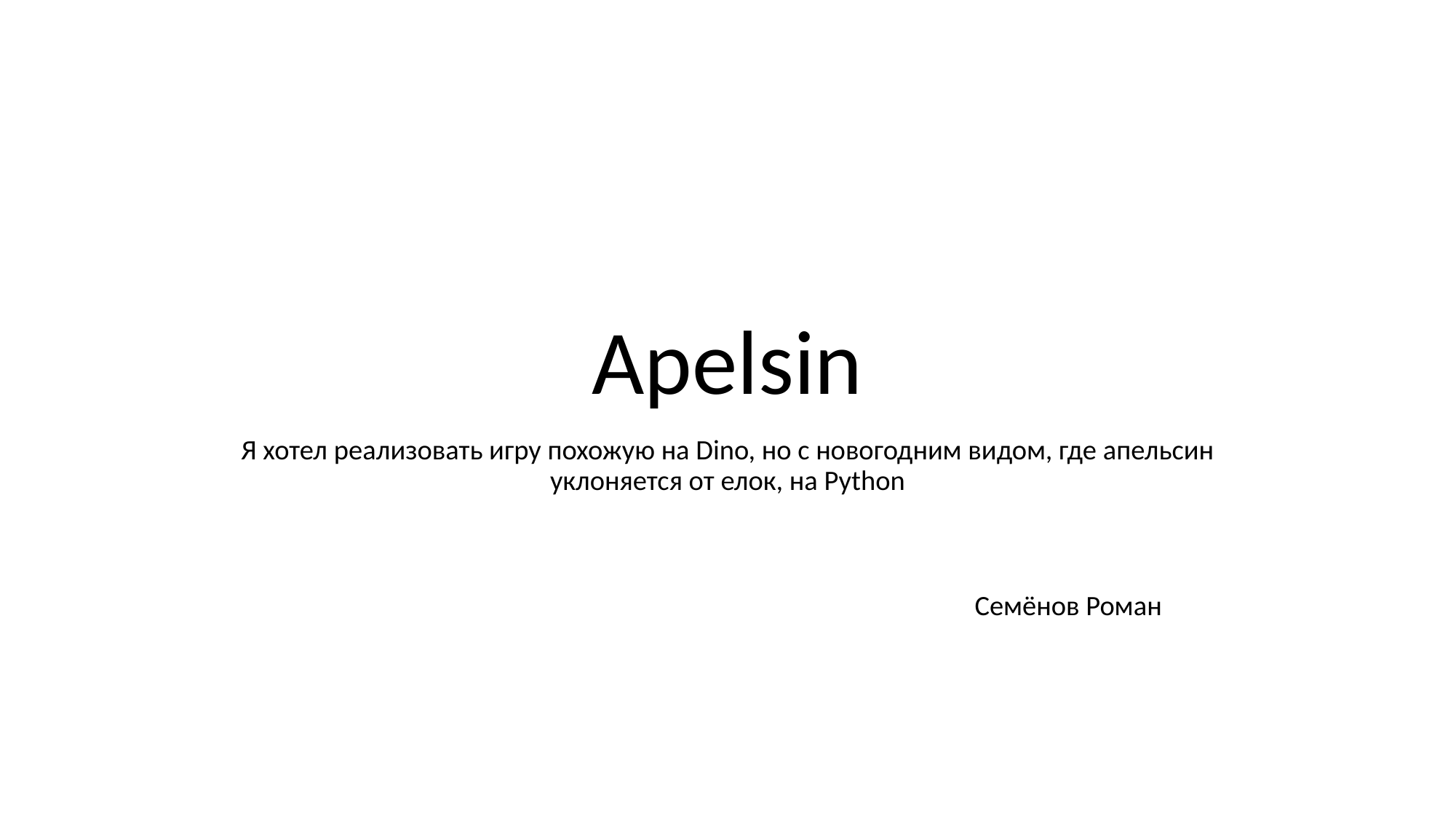

# Apelsin
Я хотел реализовать игру похожую на Dino, но с новогодним видом, где апельсин уклоняется от елок, на Python

                                                                                                           Семёнов Роман